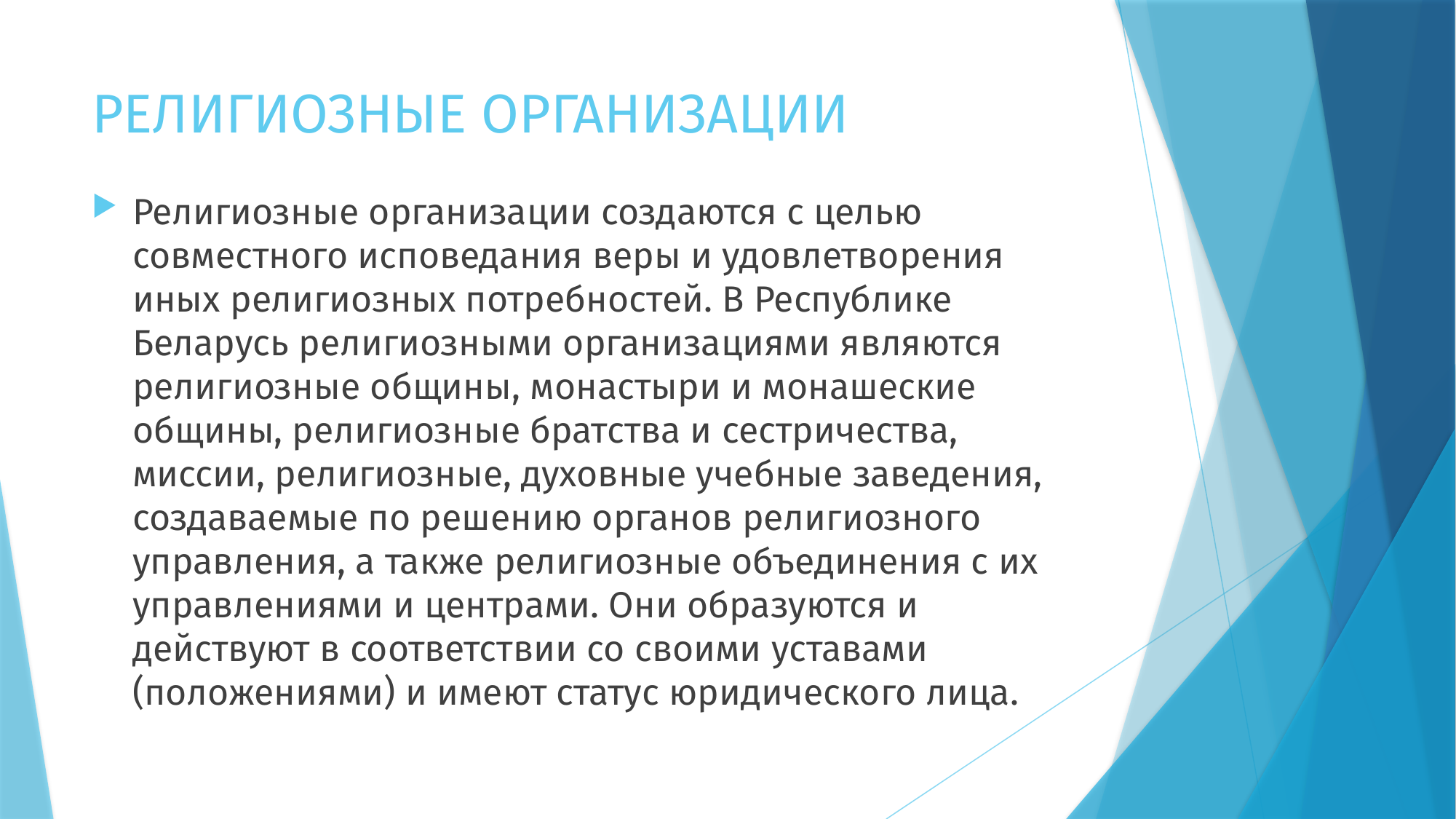

# РЕЛИГИОЗНЫЕ ОРГАНИЗАЦИИ
Религиозные организации создаются с целью совместного исповедания веры и удовлетворения иных религиозных потребностей. В Республике Беларусь религиозными организациями являются религиозные общины, монастыри и монашеские общины, религиозные братства и сестричества, миссии, религиозные, духовные учебные заведения, создаваемые по решению органов религиозного управления, а также религиозные объединения с их управлениями и центрами. Они образуются и действуют в соответствии со своими уставами (положениями) и имеют статус юридического лица.